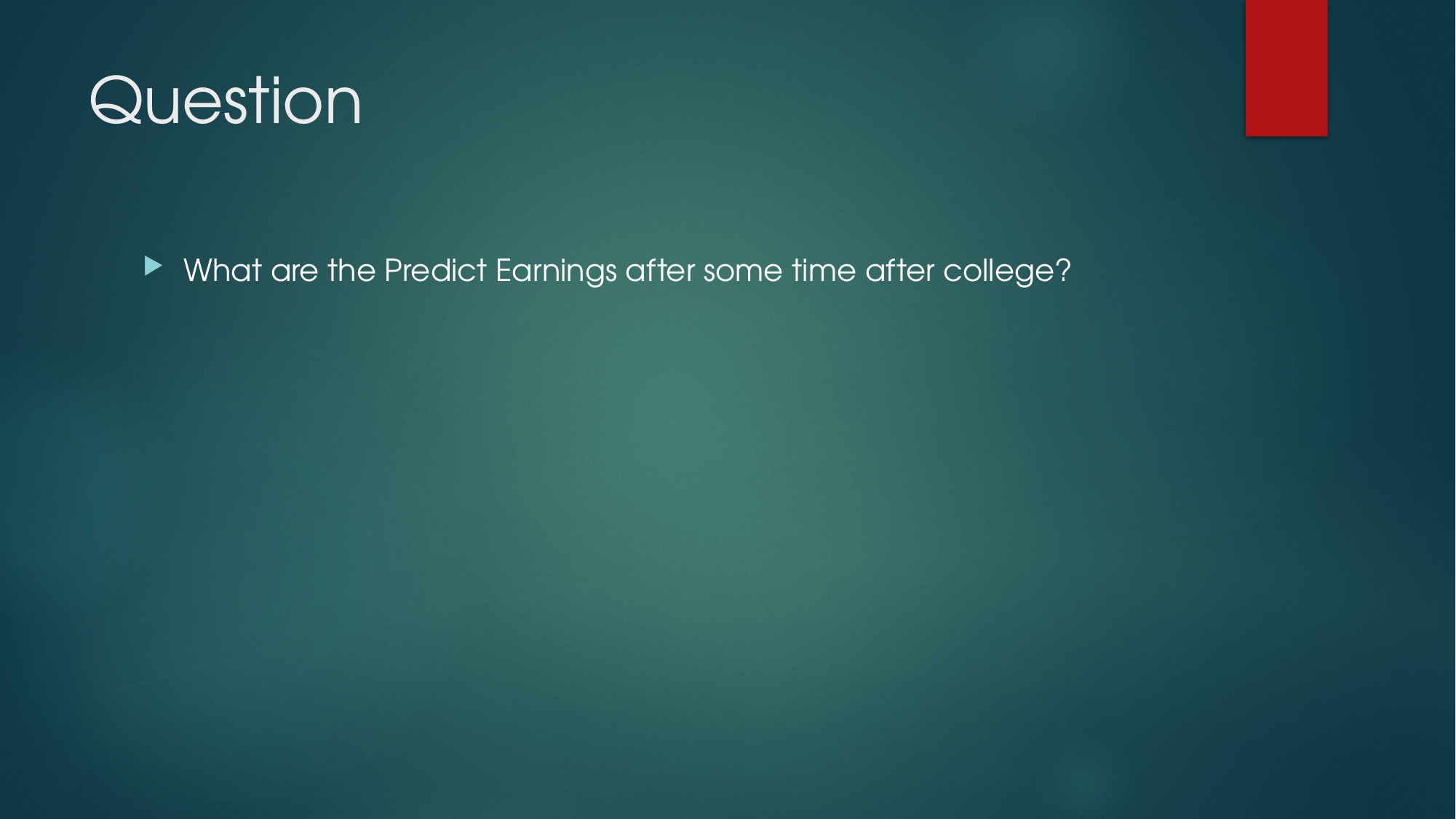

# Question
What are the Predict Earnings after some time after college?